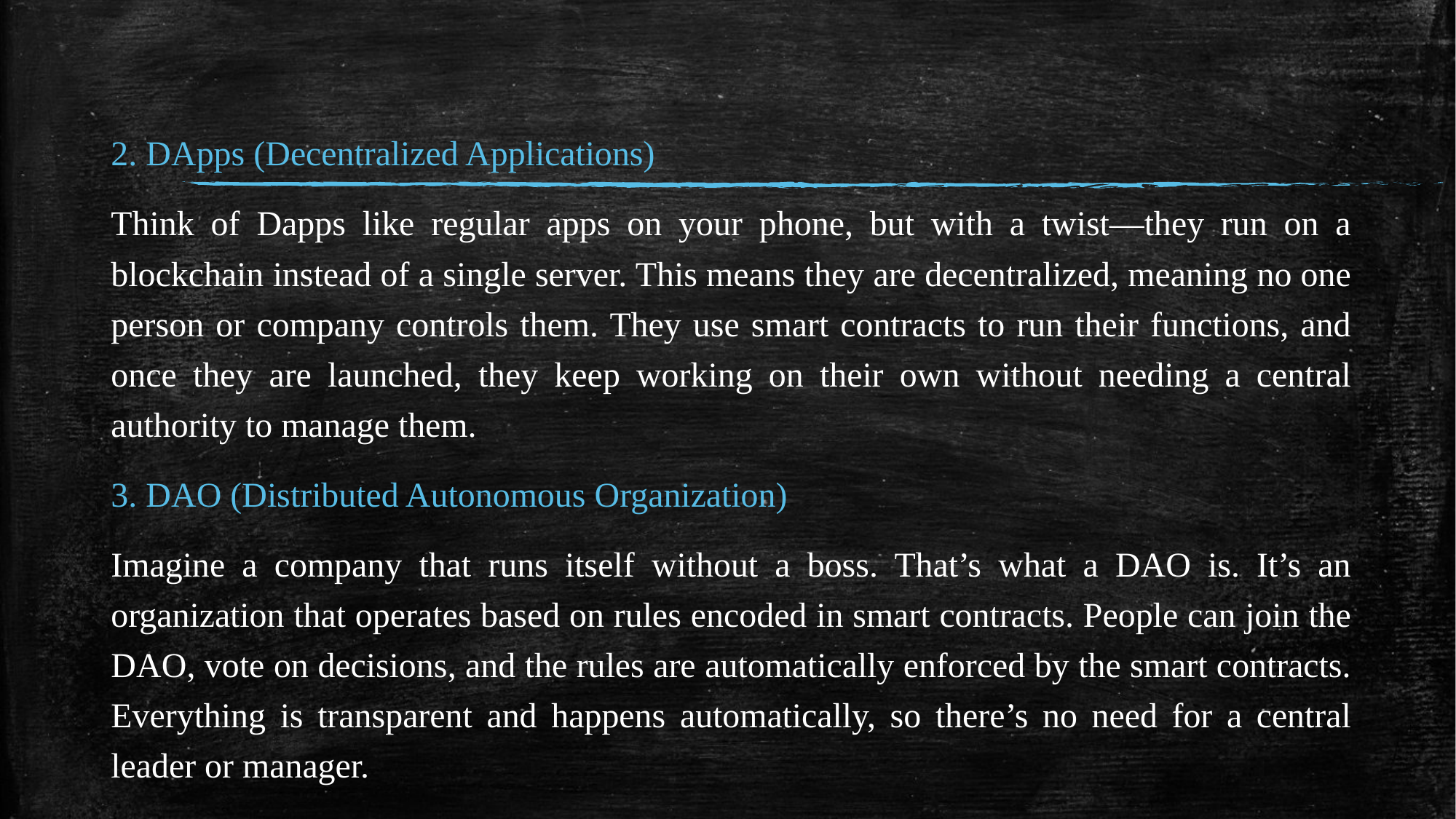

#
2. DApps (Decentralized Applications)
Think of Dapps like regular apps on your phone, but with a twist—they run on a blockchain instead of a single server. This means they are decentralized, meaning no one person or company controls them. They use smart contracts to run their functions, and once they are launched, they keep working on their own without needing a central authority to manage them.
3. DAO (Distributed Autonomous Organization)
Imagine a company that runs itself without a boss. That’s what a DAO is. It’s an organization that operates based on rules encoded in smart contracts. People can join the DAO, vote on decisions, and the rules are automatically enforced by the smart contracts. Everything is transparent and happens automatically, so there’s no need for a central leader or manager.